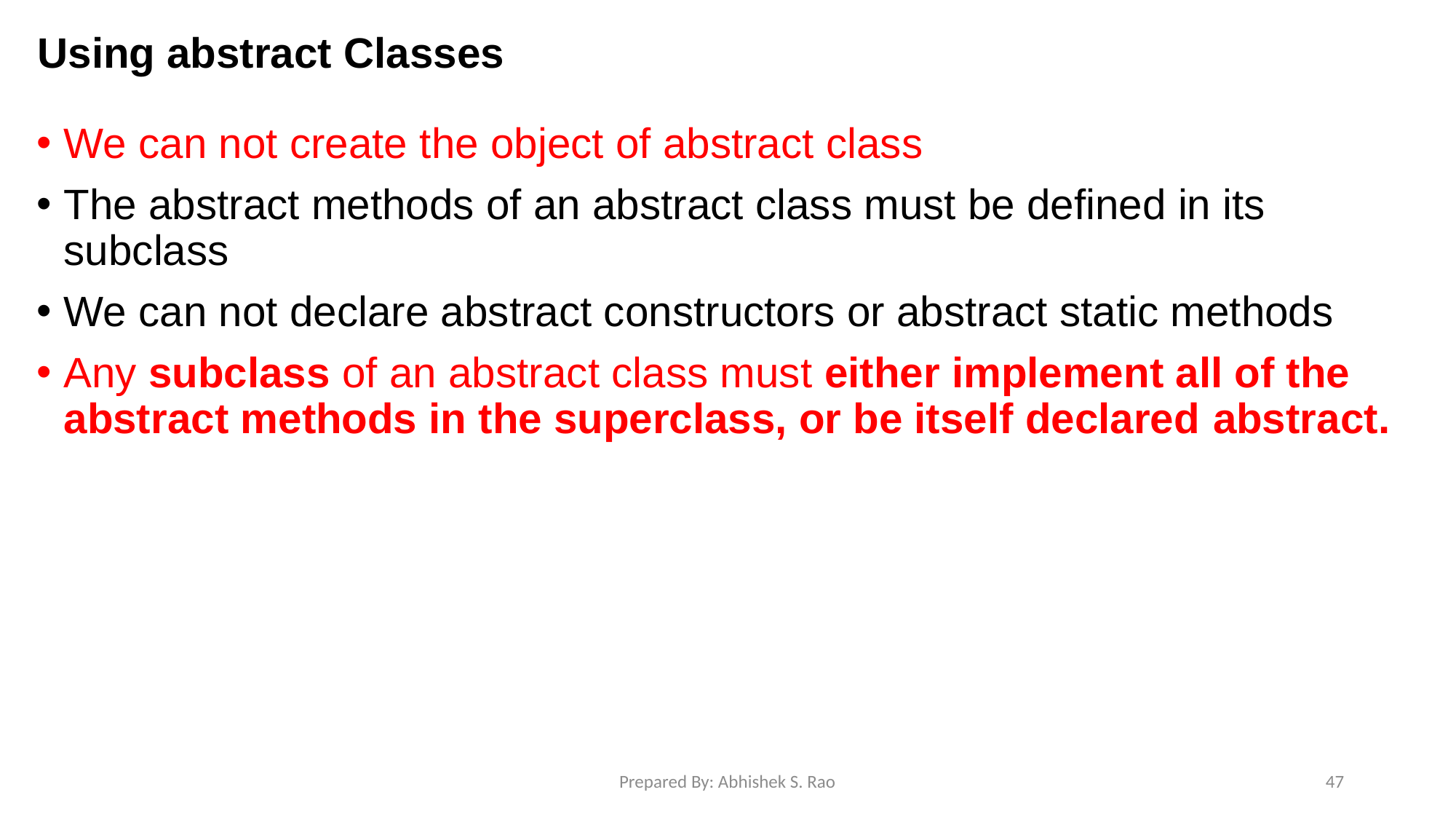

# Using abstract Classes
We can not create the object of abstract class
The abstract methods of an abstract class must be defined in its subclass
We can not declare abstract constructors or abstract static methods
Any subclass of an abstract class must either implement all of the abstract methods in the superclass, or be itself declared abstract.

Prepared By: Abhishek S. Rao
47